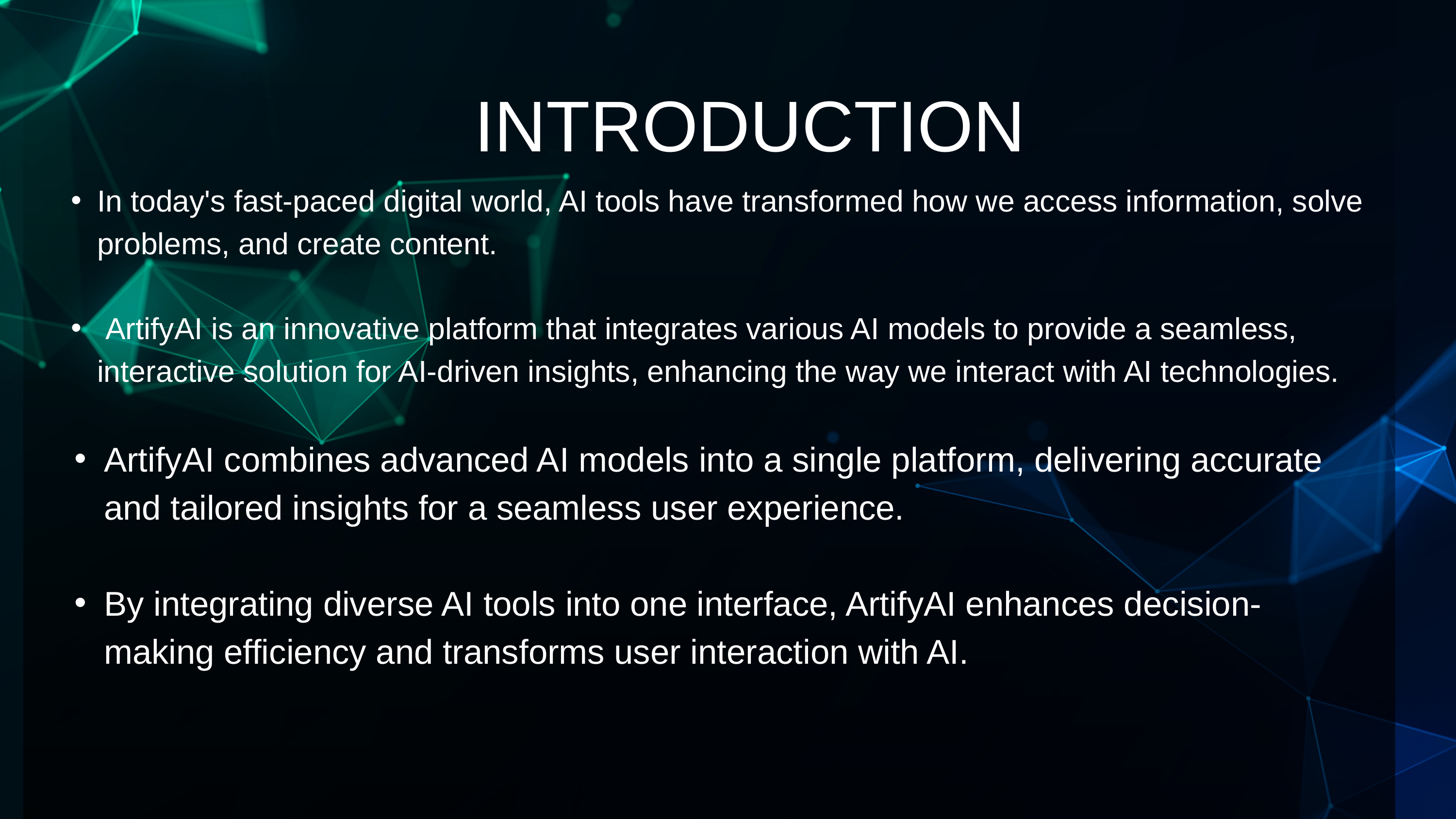

INTRODUCTION
In today's fast-paced digital world, AI tools have transformed how we access information, solve problems, and create content.

 ArtifyAI is an innovative platform that integrates various AI models to provide a seamless, interactive solution for AI-driven insights, enhancing the way we interact with AI technologies.

ArtifyAI combines advanced AI models into a single platform, delivering accurate and tailored insights for a seamless user experience.

By integrating diverse AI tools into one interface, ArtifyAI enhances decision-making efficiency and transforms user interaction with AI.